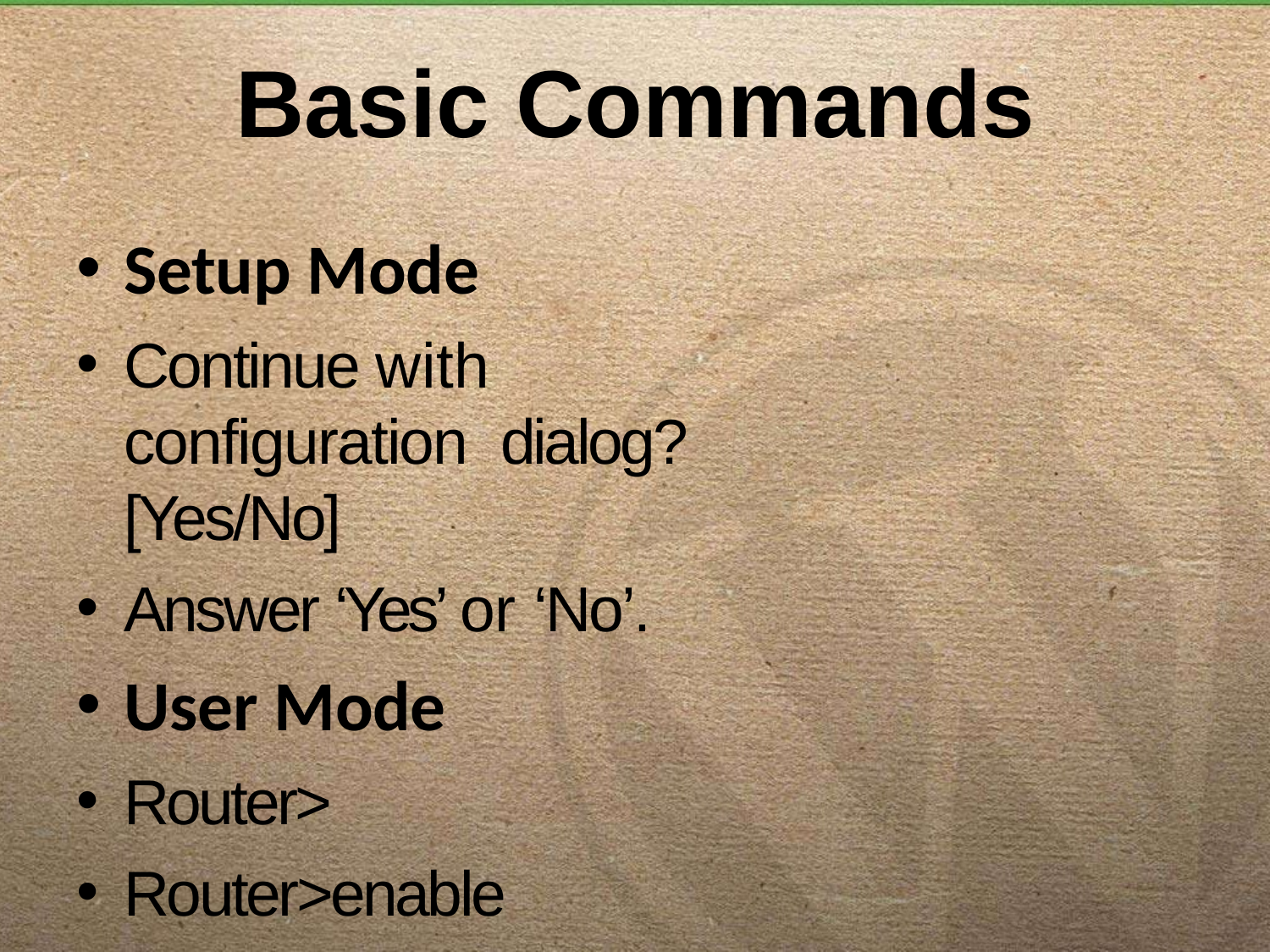

# Basic Commands
Setup Mode
Continue with configuration  dialog?[Yes/No]
Answer ‘Yes’ or ‘No’.
User Mode
Router>
Router>enable